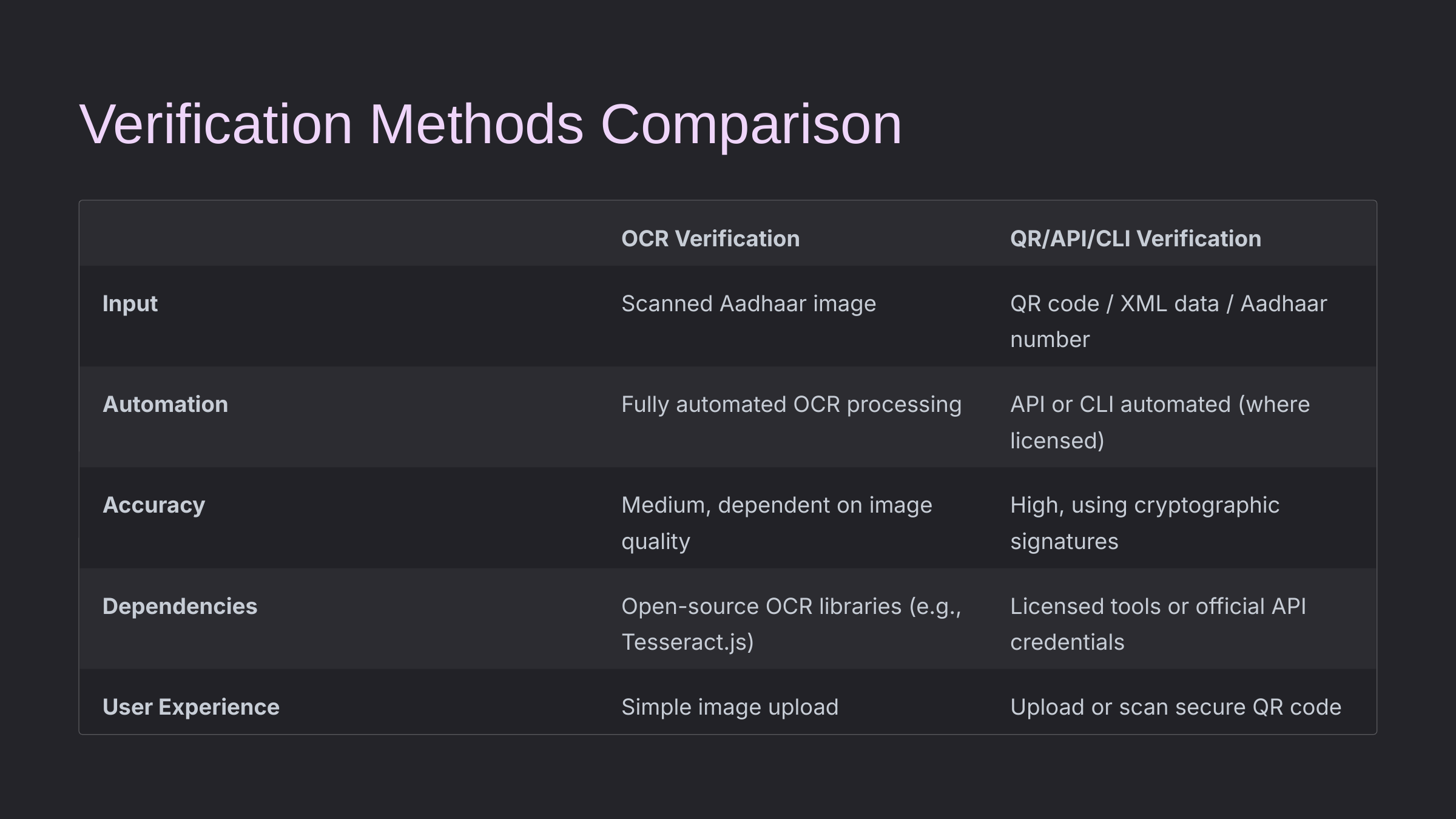

Verification Methods Comparison

OCR Verification
QR/API/CLI Verification

Input
Scanned Aadhaar image
QR code / XML data / Aadhaar number

Automation
Fully automated OCR processing
API or CLI automated (where licensed)

Accuracy
Medium, dependent on image quality
High, using cryptographic signatures

Dependencies
Open-source OCR libraries (e.g., Tesseract.js)
Licensed tools or official API credentials

User Experience
Simple image upload
Upload or scan secure QR code